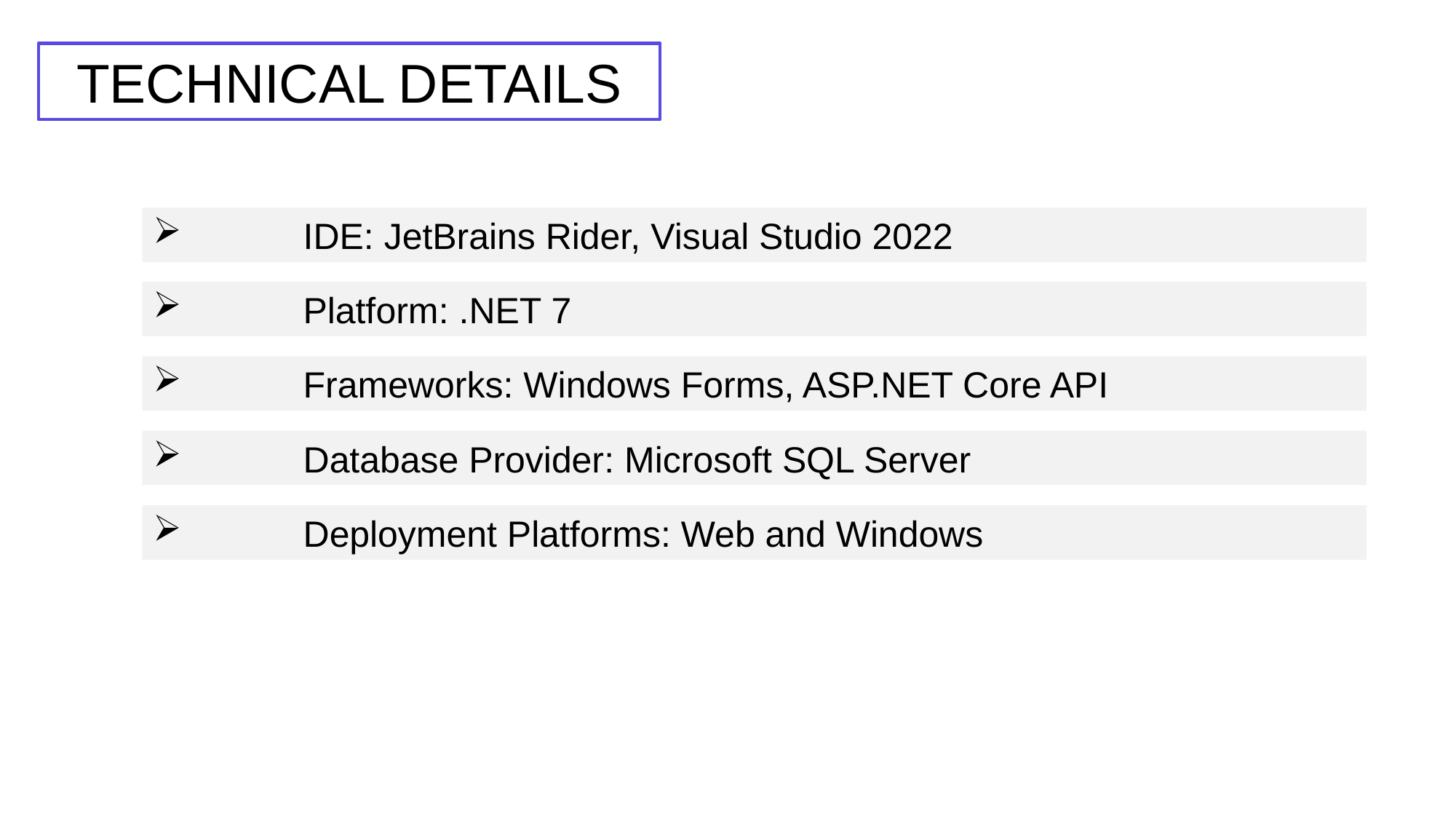

TECHNICAL DETAILS
	IDE: JetBrains Rider, Visual Studio 2022
	Platform: .NET 7
	Frameworks: Windows Forms, ASP.NET Core API
	Database Provider: Microsoft SQL Server
	Deployment Platforms: Web and Windows